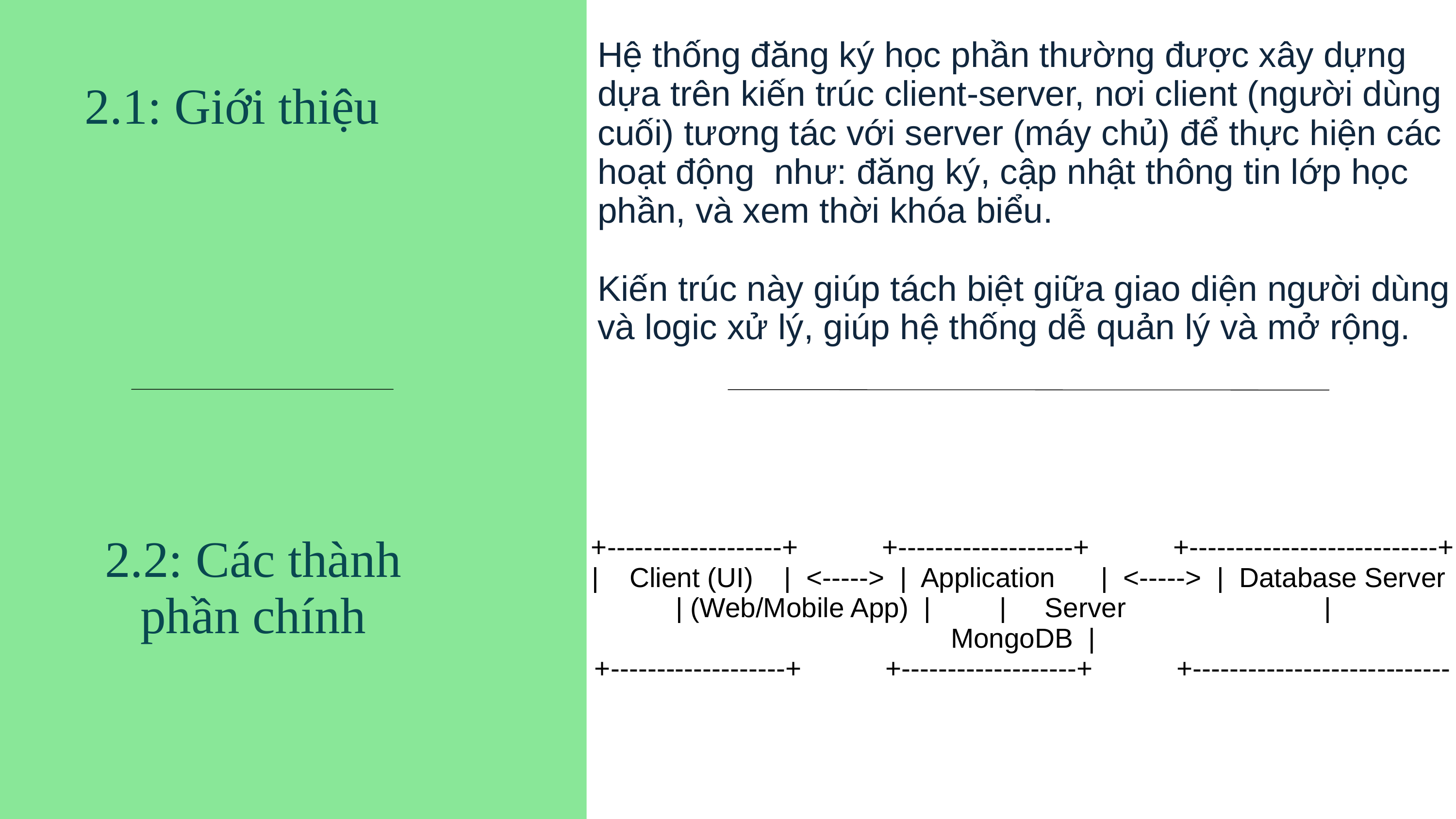

Hệ thống đăng ký học phần thường được xây dựng dựa trên kiến trúc client-server, nơi client (người dùng cuối) tương tác với server (máy chủ) để thực hiện các hoạt động  như: đăng ký, cập nhật thông tin lớp học phần, và xem thời khóa biểu.

Kiến trúc này giúp tách biệt giữa giao diện người dùng và logic xử lý, giúp hệ thống dễ quản lý và mở rộng.

2.1: Giới thiệu

2.2: Các thành phần chính
+-------------------+           +-------------------+           +---------------------------+
|    Client (UI)    |  <----->  |  Application      |  <----->  |  Database Server     | (Web/Mobile App)  |         |     Server                          |         MongoDB  |
+-------------------+           +-------------------+           +----------------------------